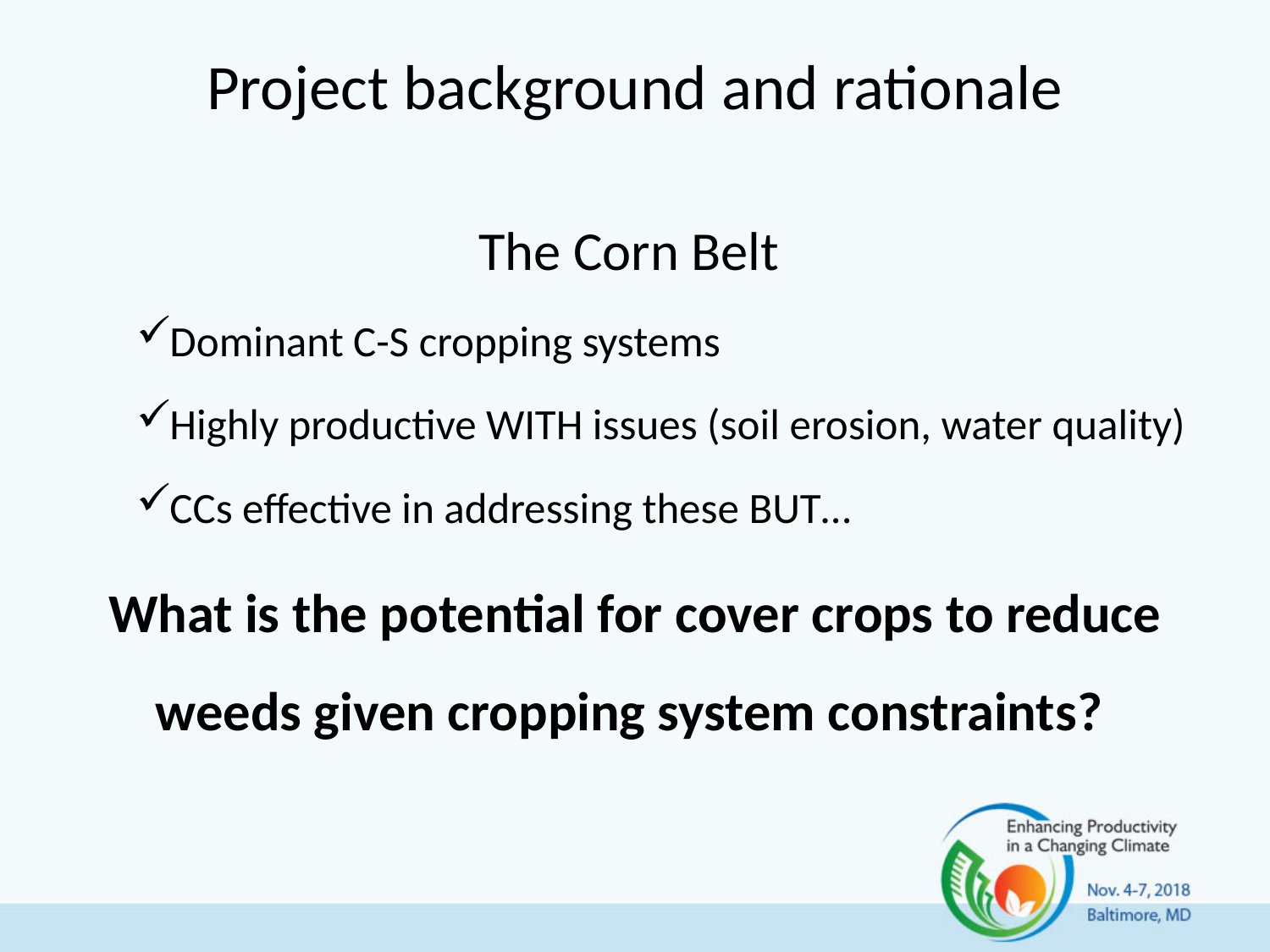

# Project background and rationale
The Corn Belt
Dominant C-S cropping systems
Highly productive WITH issues (soil erosion, water quality)
CCs effective in addressing these BUT…
What is the potential for cover crops to reduce weeds given cropping system constraints?